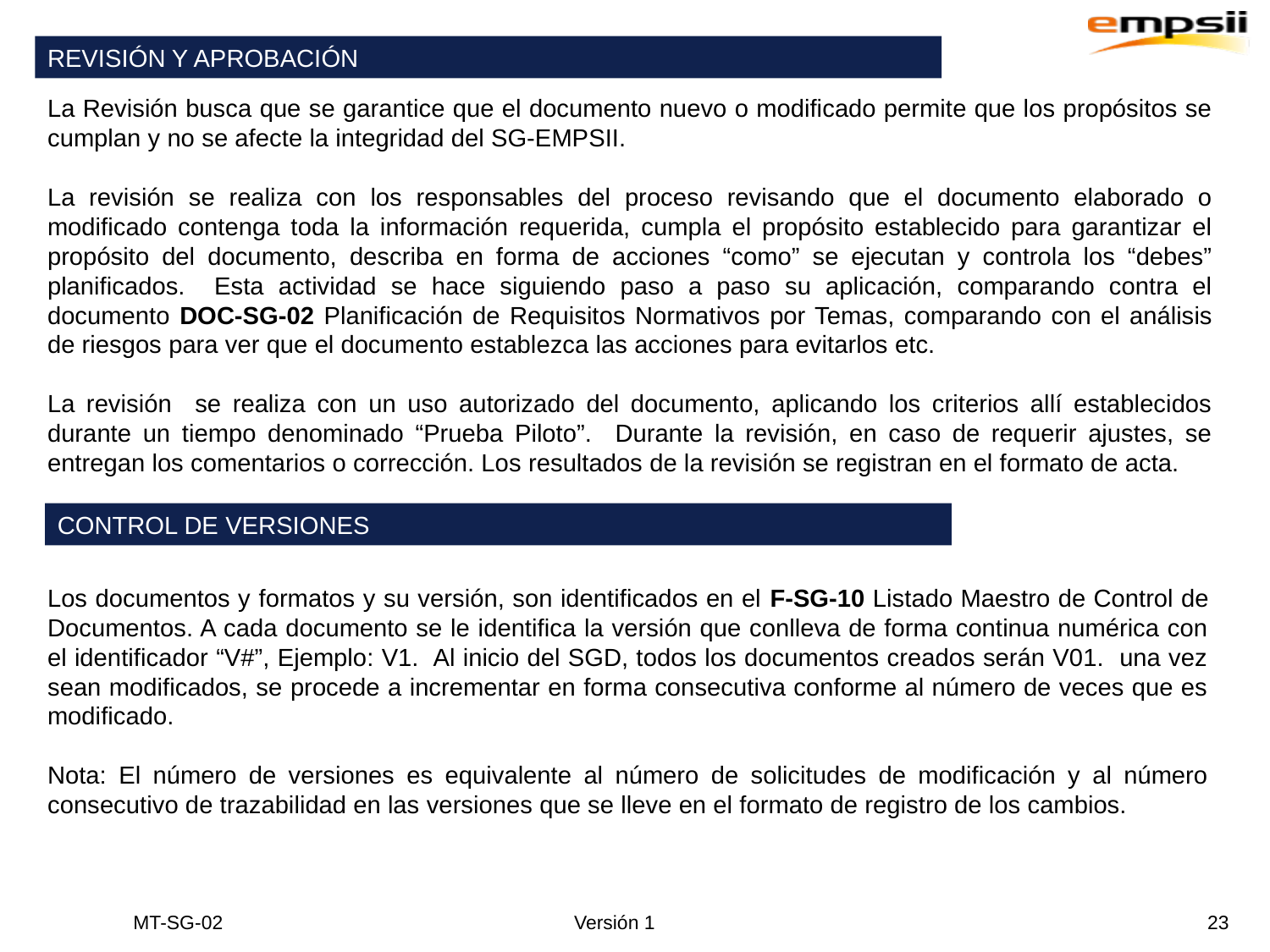

REVISIÓN Y APROBACIÓN
La Revisión busca que se garantice que el documento nuevo o modificado permite que los propósitos se cumplan y no se afecte la integridad del SG-EMPSII.

La revisión se realiza con los responsables del proceso revisando que el documento elaborado o modificado contenga toda la información requerida, cumpla el propósito establecido para garantizar el propósito del documento, describa en forma de acciones “como” se ejecutan y controla los “debes” planificados.  Esta actividad se hace siguiendo paso a paso su aplicación, comparando contra el documento DOC-SG-02 Planificación de Requisitos Normativos por Temas, comparando con el análisis de riesgos para ver que el documento establezca las acciones para evitarlos etc.

La revisión  se realiza con un uso autorizado del documento, aplicando los criterios allí establecidos durante un tiempo denominado “Prueba Piloto”.  Durante la revisión, en caso de requerir ajustes, se entregan los comentarios o corrección. Los resultados de la revisión se registran en el formato de acta.
CONTROL DE VERSIONES
Los documentos y formatos y su versión, son identificados en el F-SG-10 Listado Maestro de Control de Documentos. A cada documento se le identifica la versión que conlleva de forma continua numérica con el identificador “V#”, Ejemplo: V1.  Al inicio del SGD, todos los documentos creados serán V01.  una vez sean modificados, se procede a incrementar en forma consecutiva conforme al número de veces que es modificado.

Nota: El número de versiones es equivalente al número de solicitudes de modificación y al número consecutivo de trazabilidad en las versiones que se lleve en el formato de registro de los cambios.